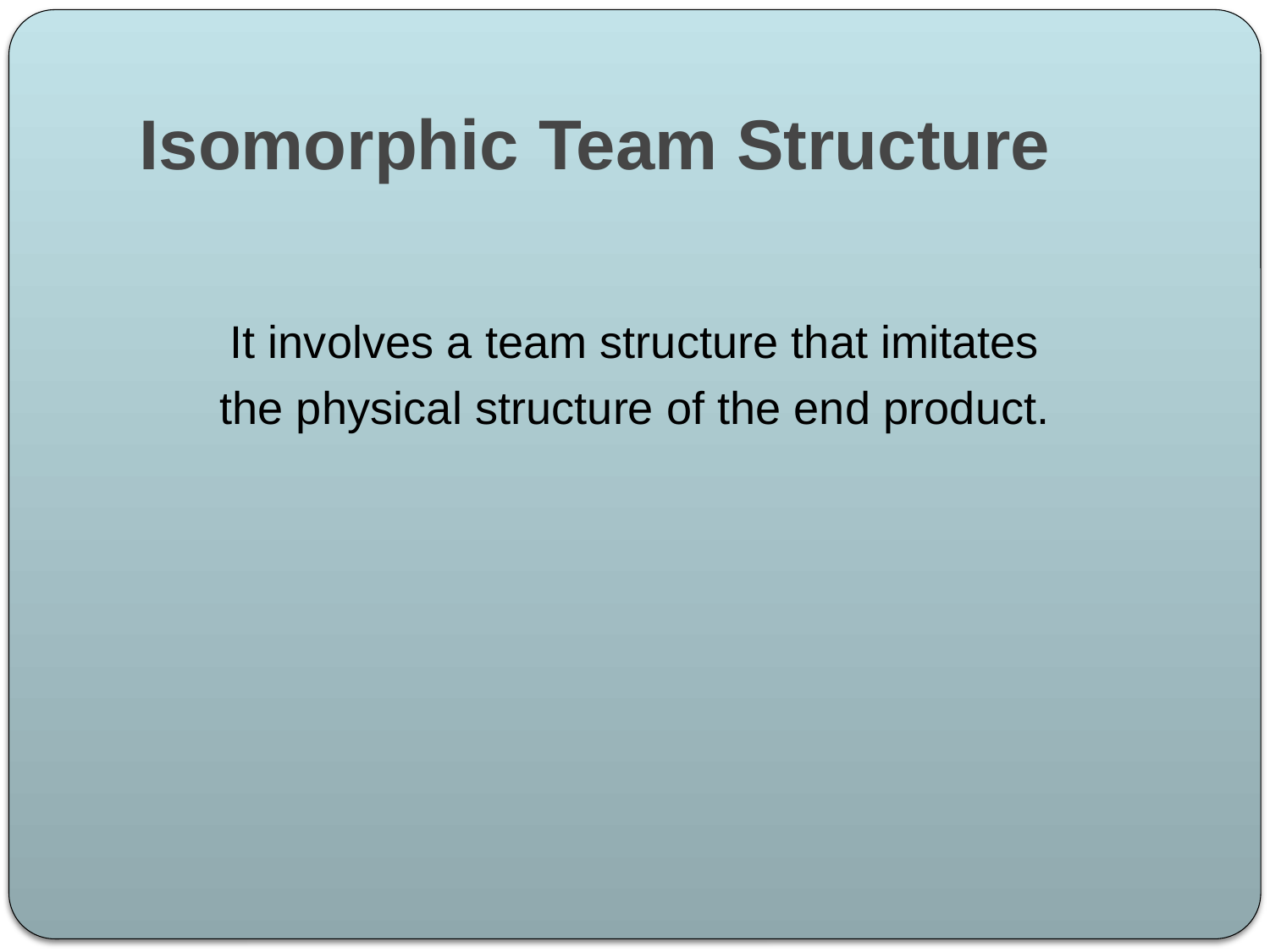

# Isomorphic Team Structure
It involves a team structure that imitates
the physical structure of the end product.